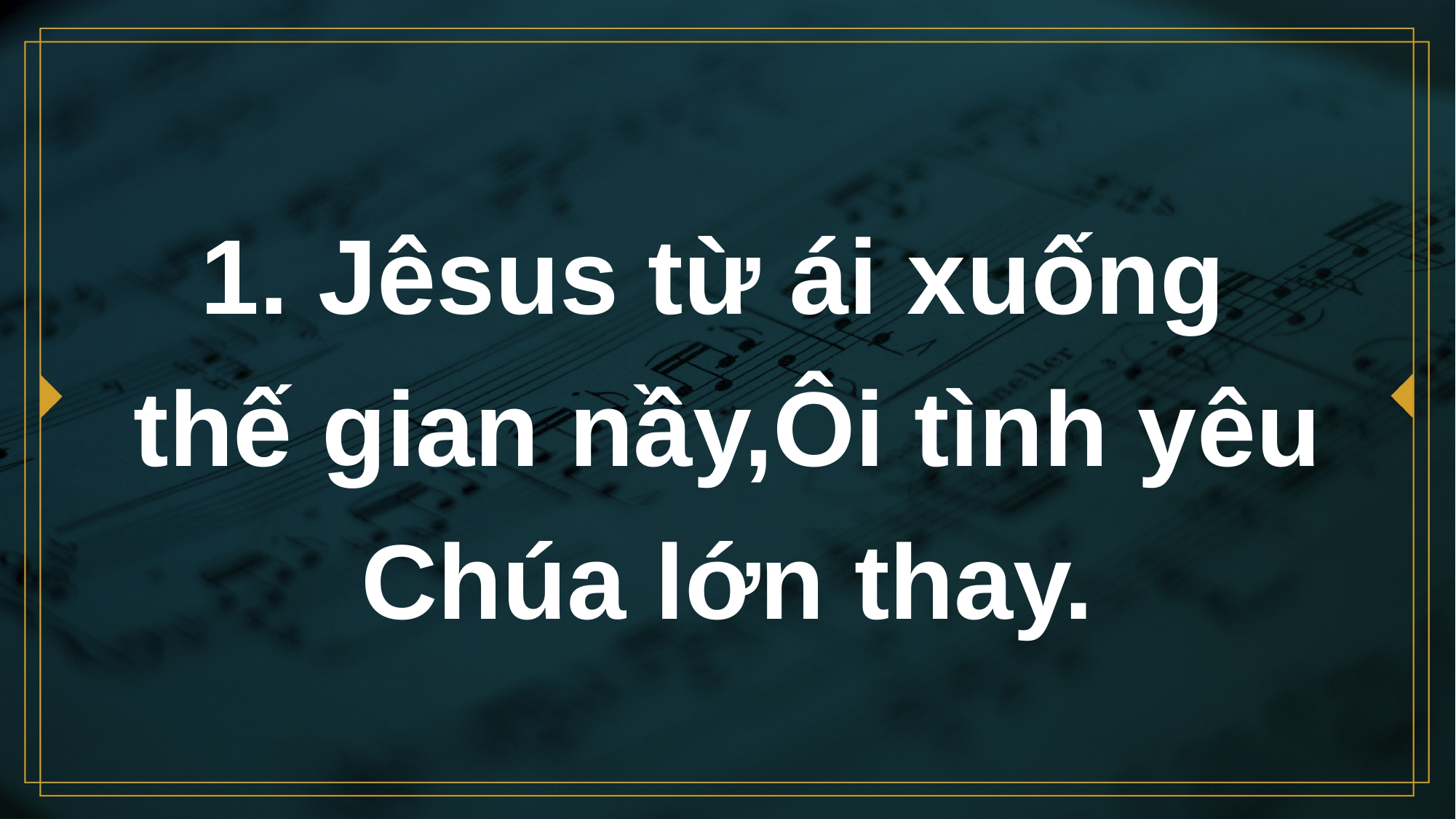

# 1. Jêsus từ ái xuống thế gian nầy,Ôi tình yêu Chúa lớn thay.